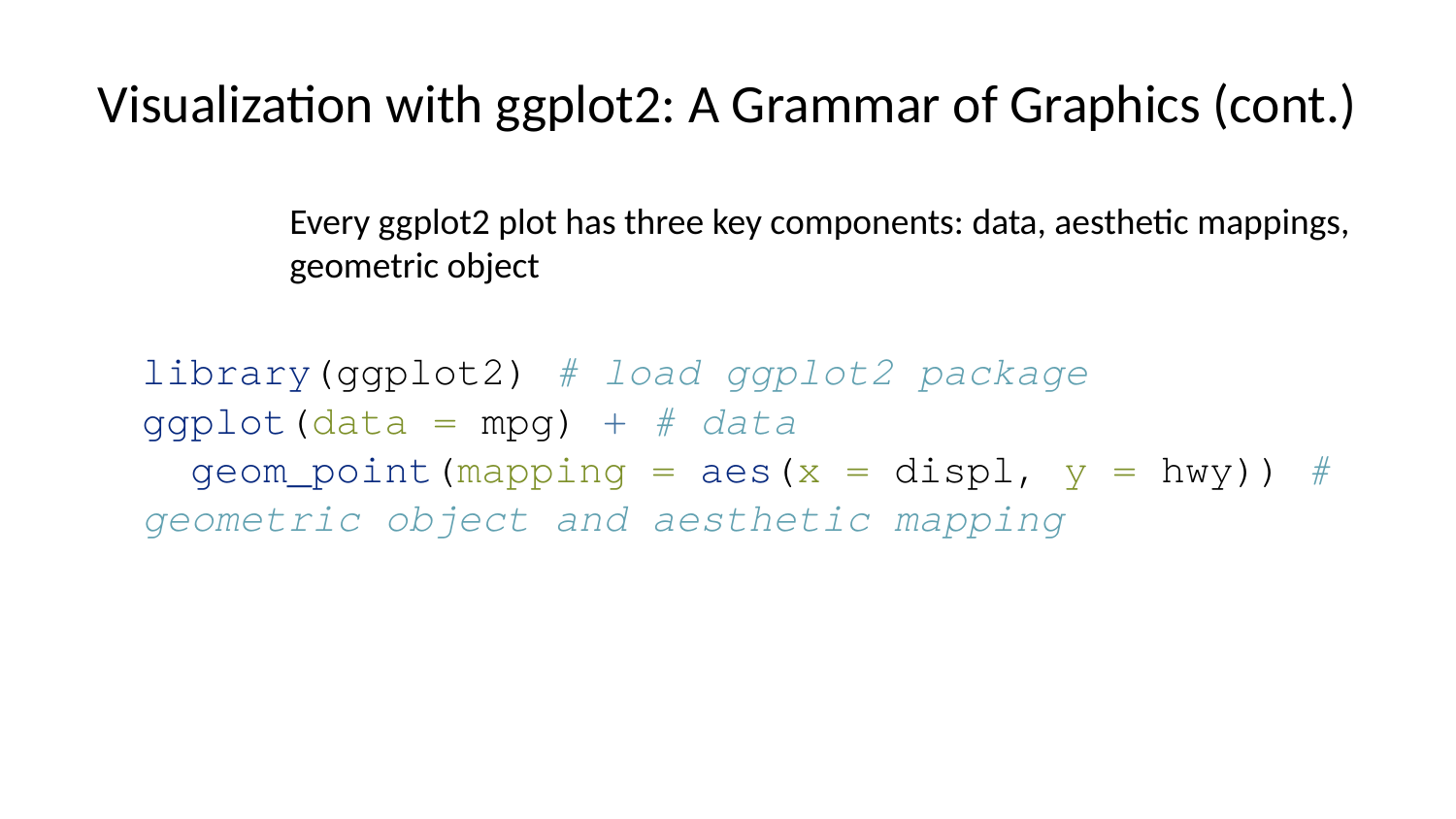

# Visualization with ggplot2: A Grammar of Graphics (cont.)
Every ggplot2 plot has three key components: data, aesthetic mappings, geometric object

library(ggplot2) # load ggplot2 package
ggplot(data = mpg) + # data
  geom_point(mapping = aes(x = displ, y = hwy)) # geometric object and aesthetic mapping